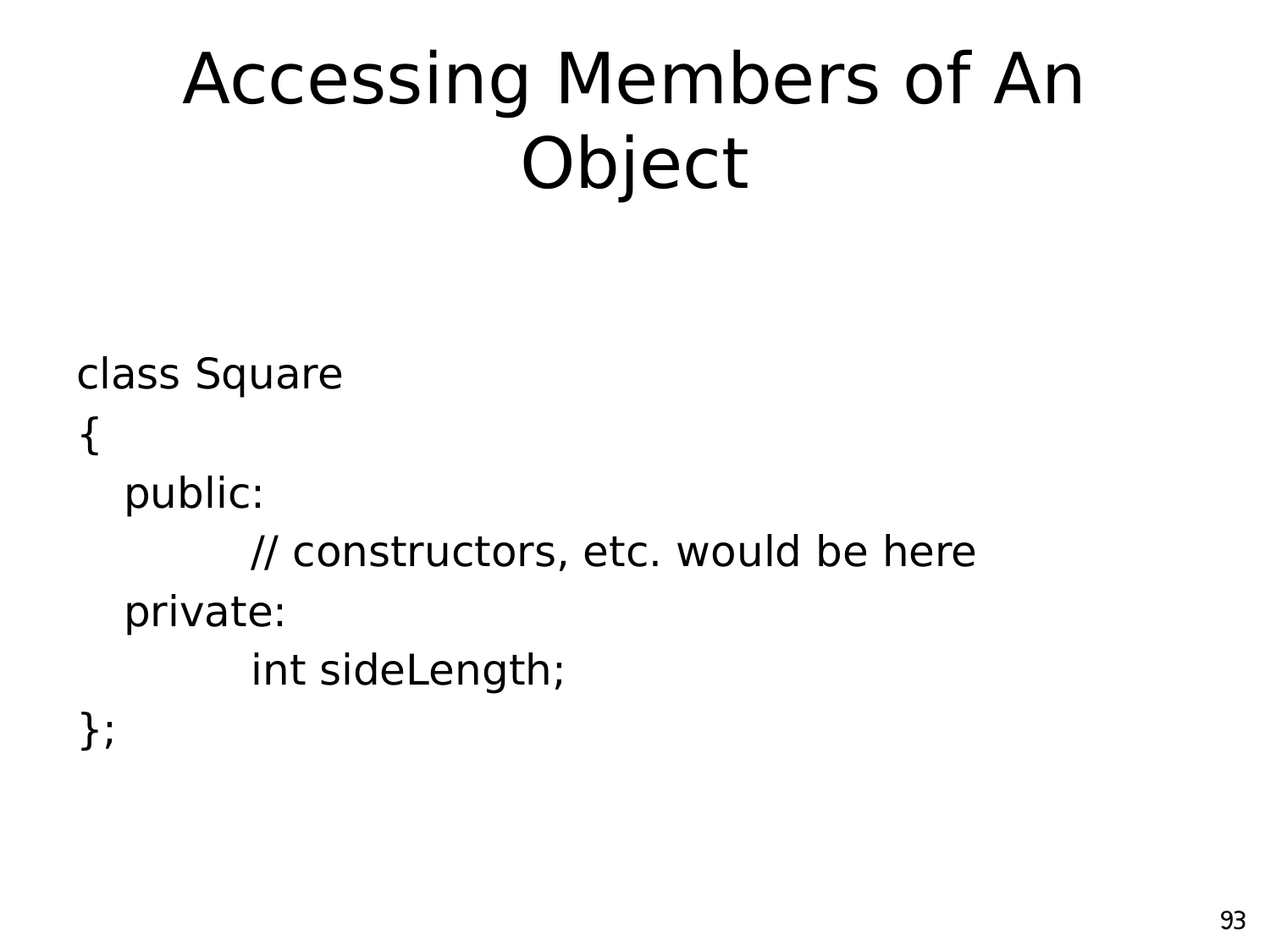

# Accessing Members of An Object

class Square
{
	public:
		// constructors, etc. would be here
	private:
		int sideLength;
};